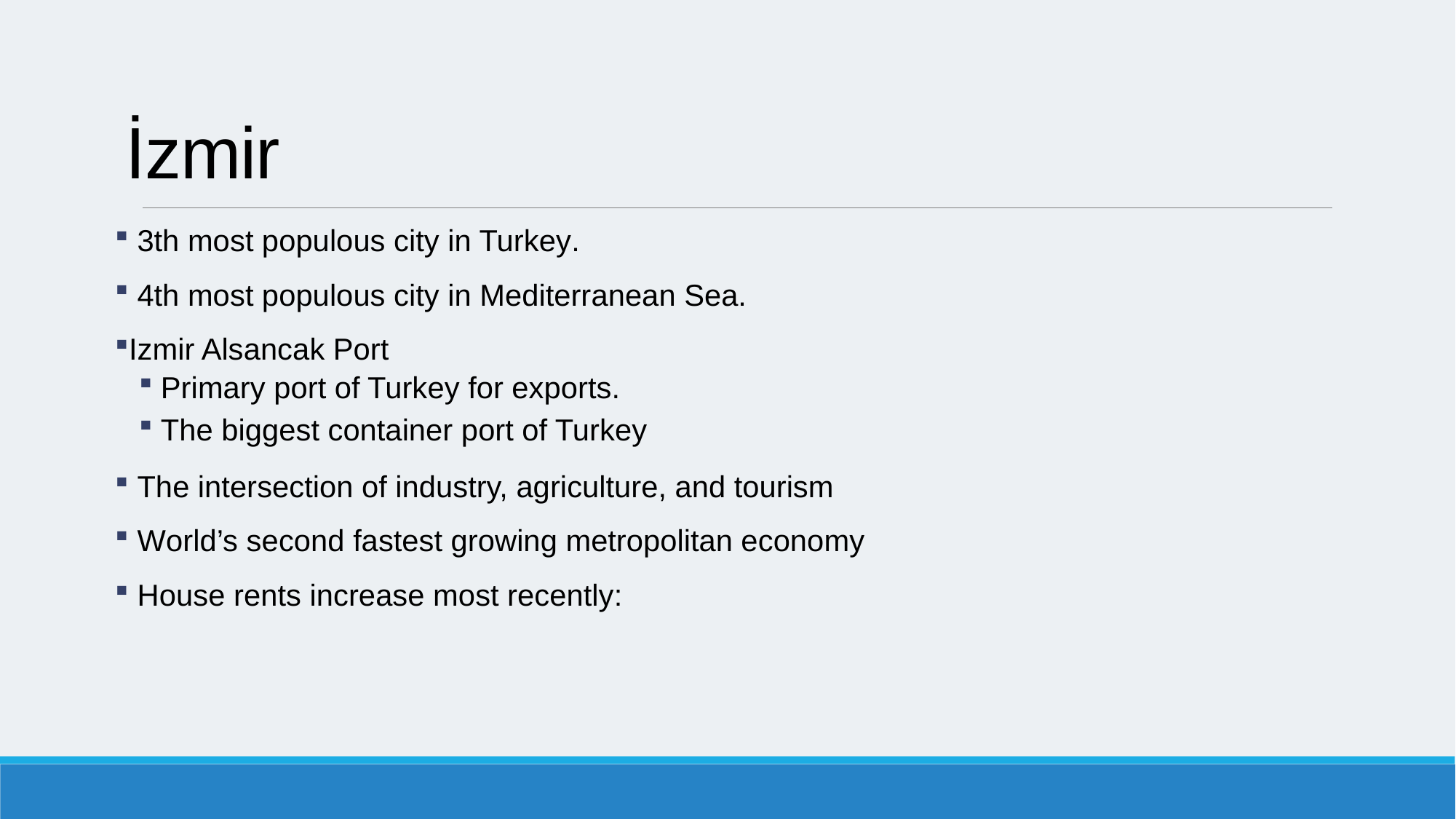

# İzmir
 3th most populous city in Turkey.
 4th most populous city in Mediterranean Sea.
Izmir Alsancak Port
Primary port of Turkey for exports.
The biggest container port of Turkey
 The intersection of industry, agriculture, and tourism
 World’s second fastest growing metropolitan economy
 House rents increase most recently: